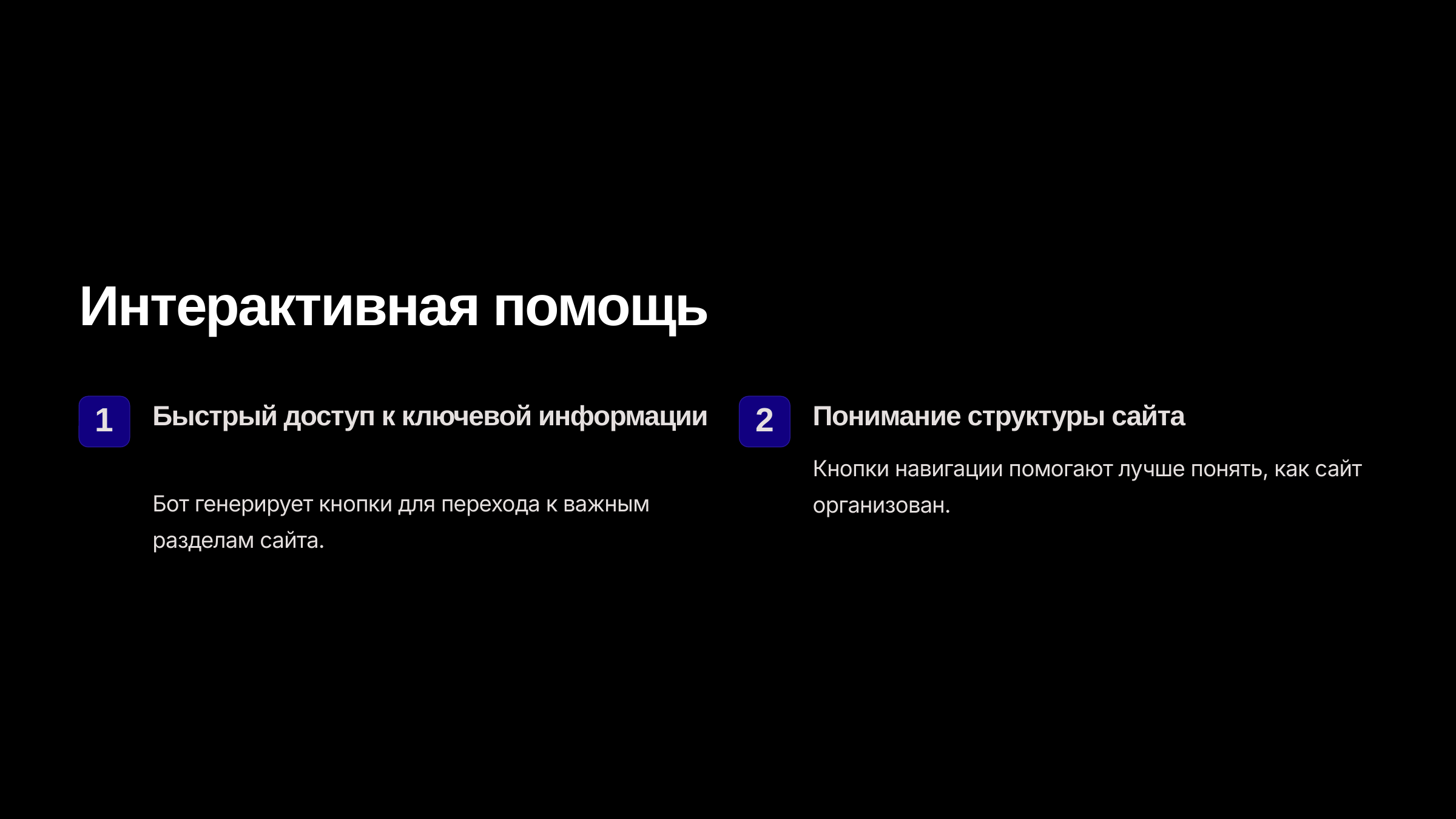

Интерактивная помощь

Быстрый доступ к ключевой информации

Понимание структуры сайта
1
2
Кнопки навигации помогают лучше понять, как сайт организован.
Бот генерирует кнопки для перехода к важным разделам сайта.